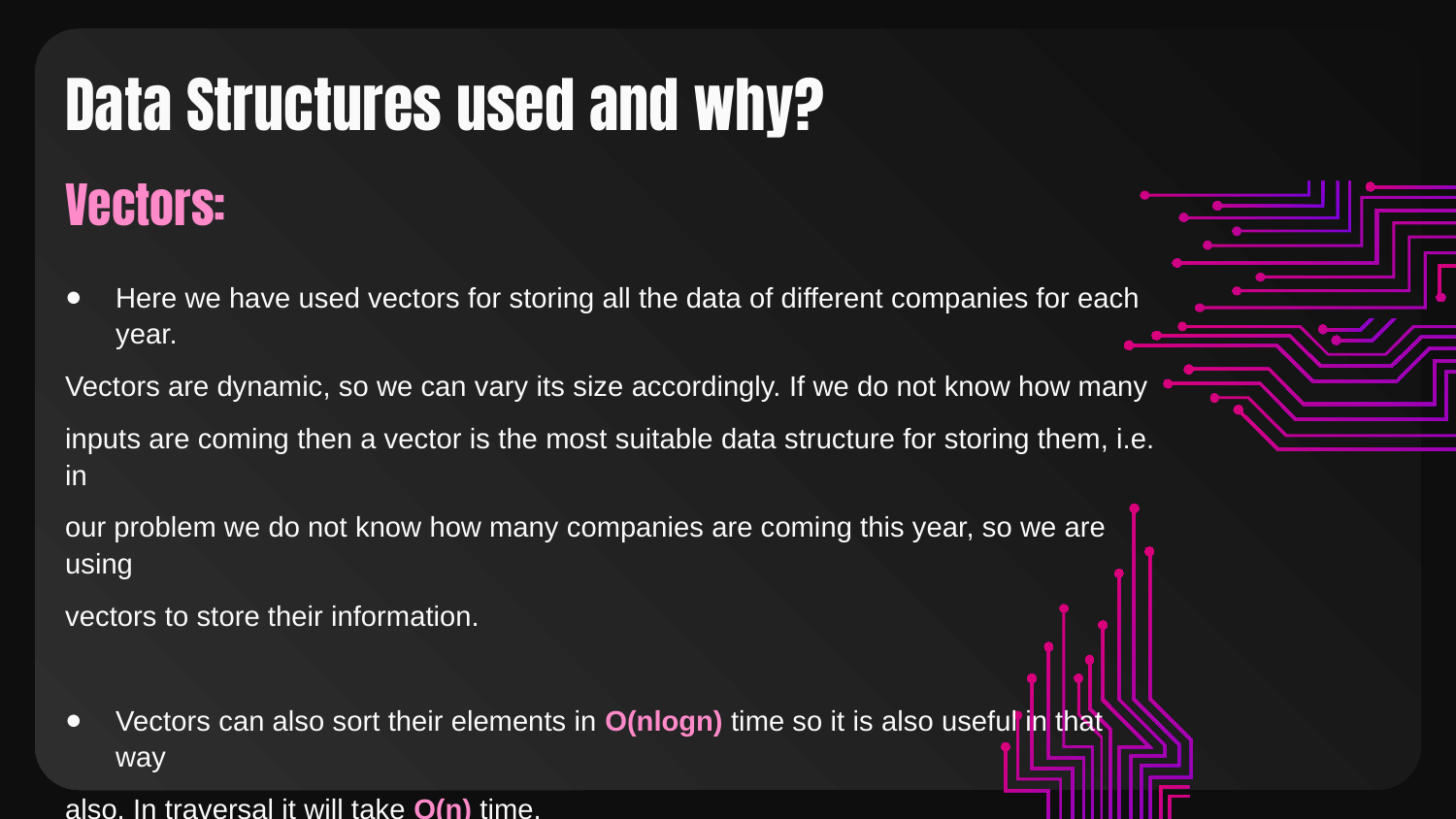

# Data Structures used and why?
Vectors:
Here we have used vectors for storing all the data of different companies for each year.
Vectors are dynamic, so we can vary its size accordingly. If we do not know how many
inputs are coming then a vector is the most suitable data structure for storing them, i.e. in
our problem we do not know how many companies are coming this year, so we are using
vectors to store their information.

Vectors can also sort their elements in O(nlogn) time so it is also useful in that way
also. In traversal it will take O(n) time.